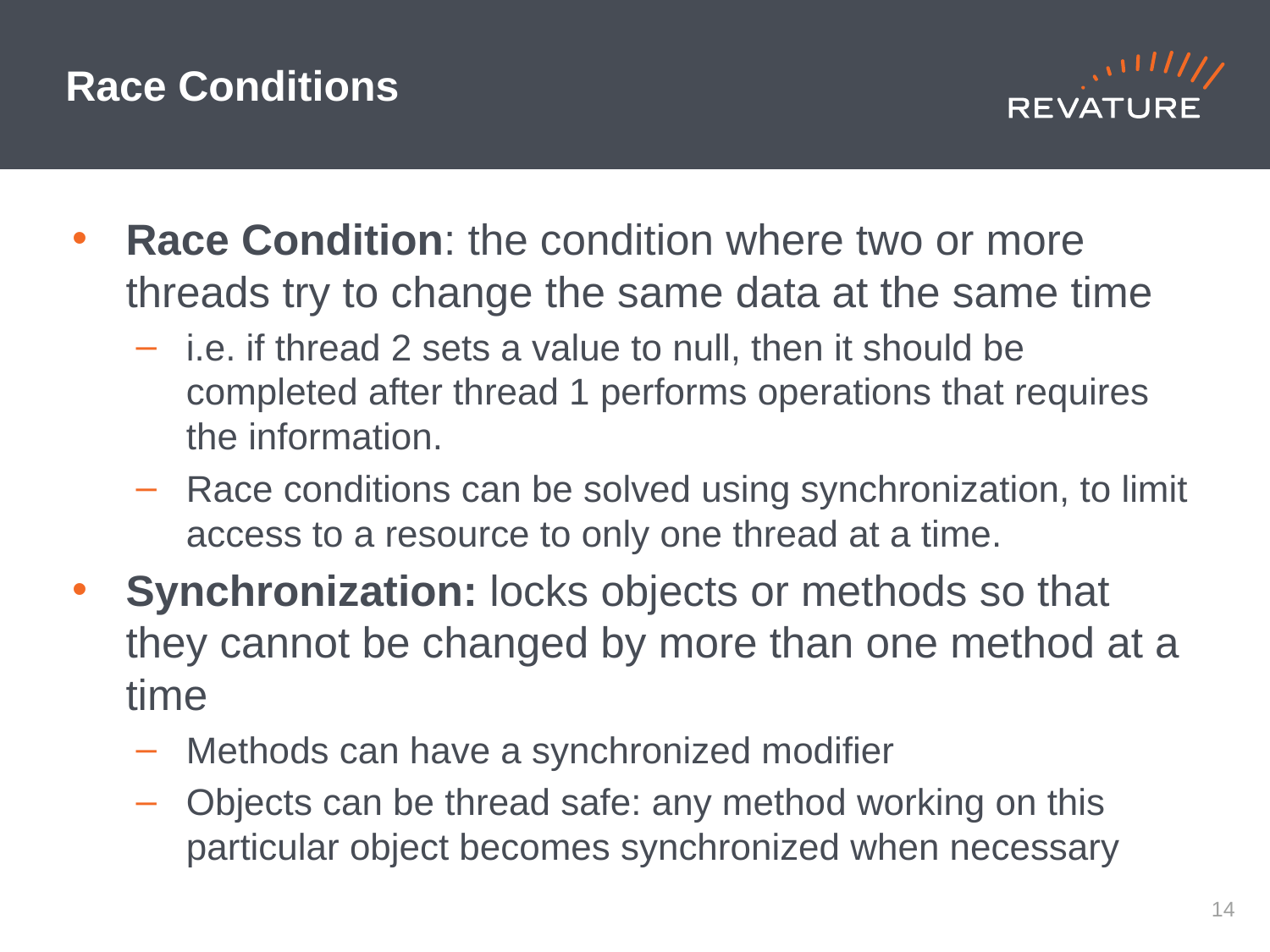

# Race Conditions
Race Condition: the condition where two or more threads try to change the same data at the same time
i.e. if thread 2 sets a value to null, then it should be completed after thread 1 performs operations that requires the information.
Race conditions can be solved using synchronization, to limit access to a resource to only one thread at a time.
Synchronization: locks objects or methods so that they cannot be changed by more than one method at a time
Methods can have a synchronized modifier
Objects can be thread safe: any method working on this particular object becomes synchronized when necessary
14